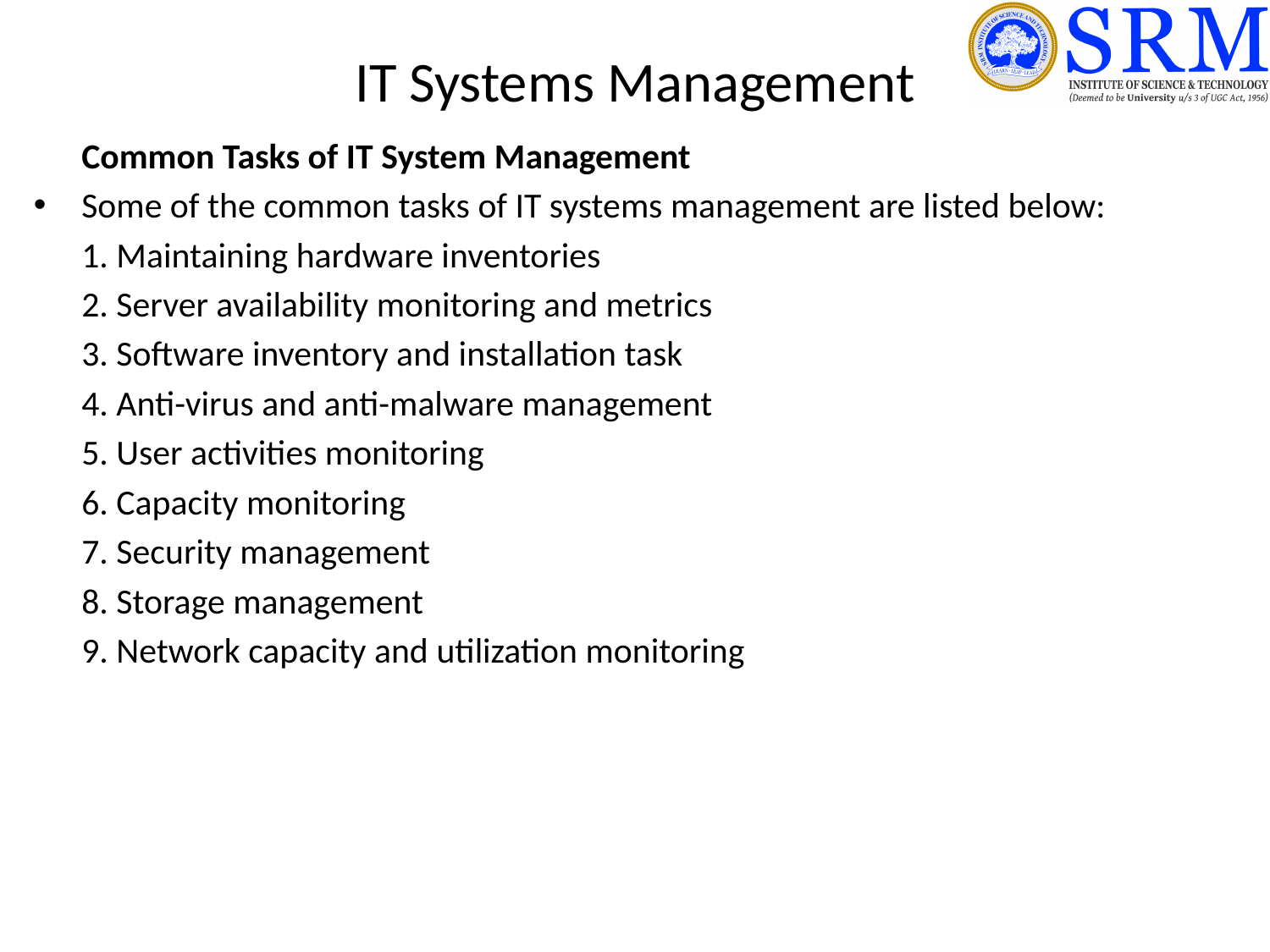

# IT Systems Management
	Common Tasks of IT System Management
Some of the common tasks of IT systems management are listed below:
	1. Maintaining hardware inventories
	2. Server availability monitoring and metrics
	3. Software inventory and installation task
	4. Anti-virus and anti-malware management
	5. User activities monitoring
	6. Capacity monitoring
	7. Security management
	8. Storage management
	9. Network capacity and utilization monitoring